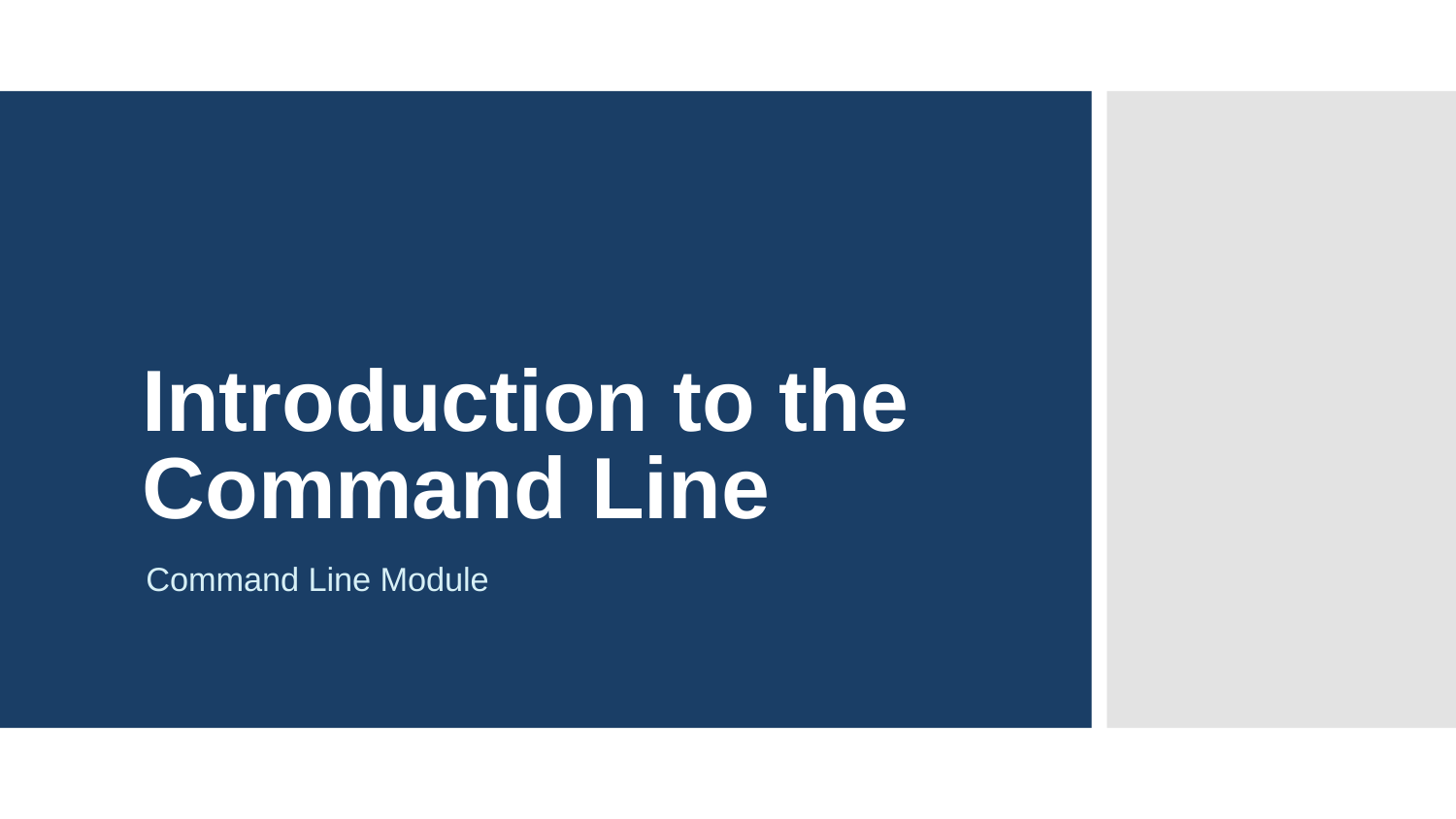

# Introduction to the Command Line
Command Line Module